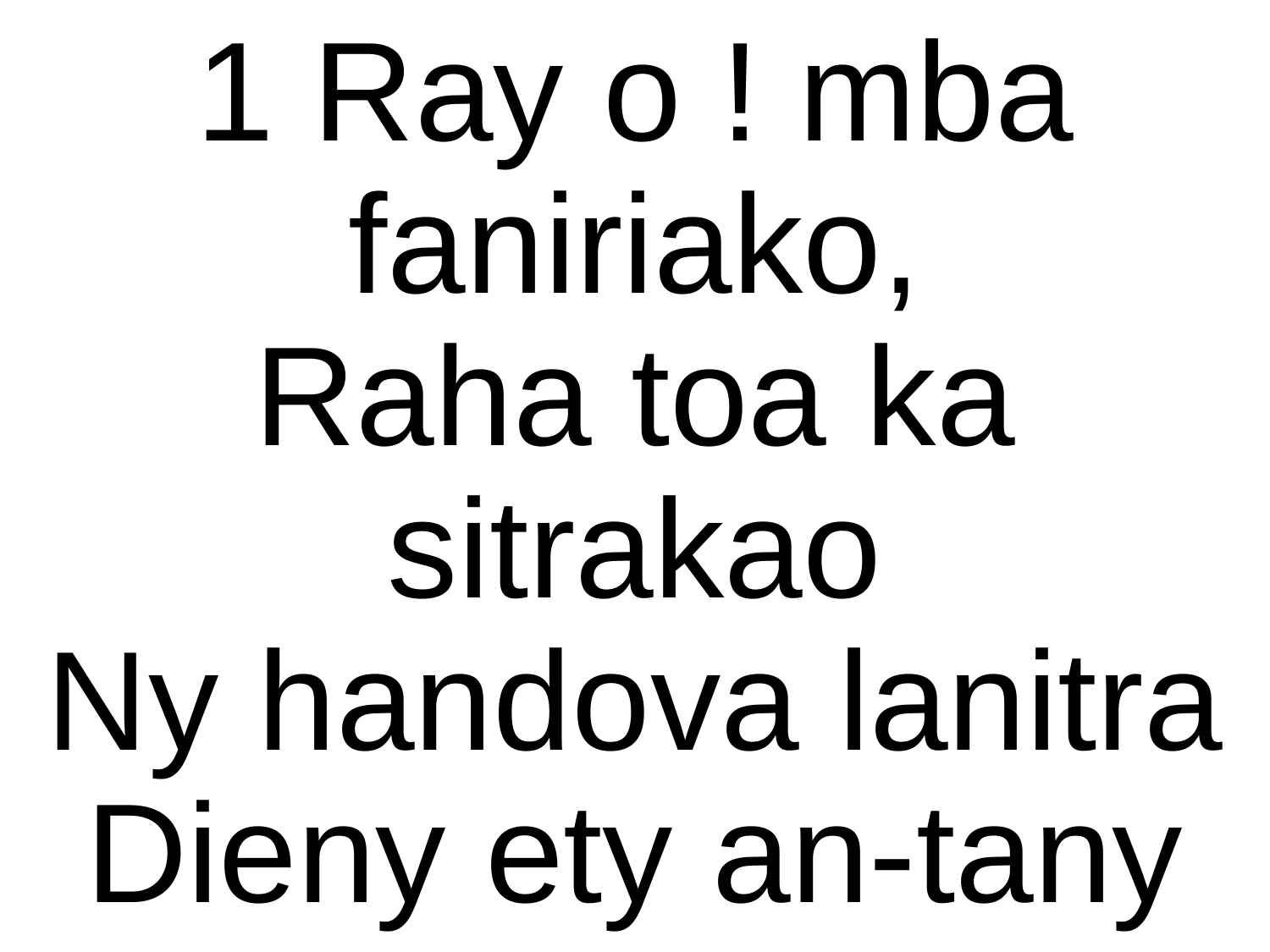

1 Ray o ! mba faniriako,
Raha toa ka sitrakao
Ny handova lanitra
Dieny ety an-tany